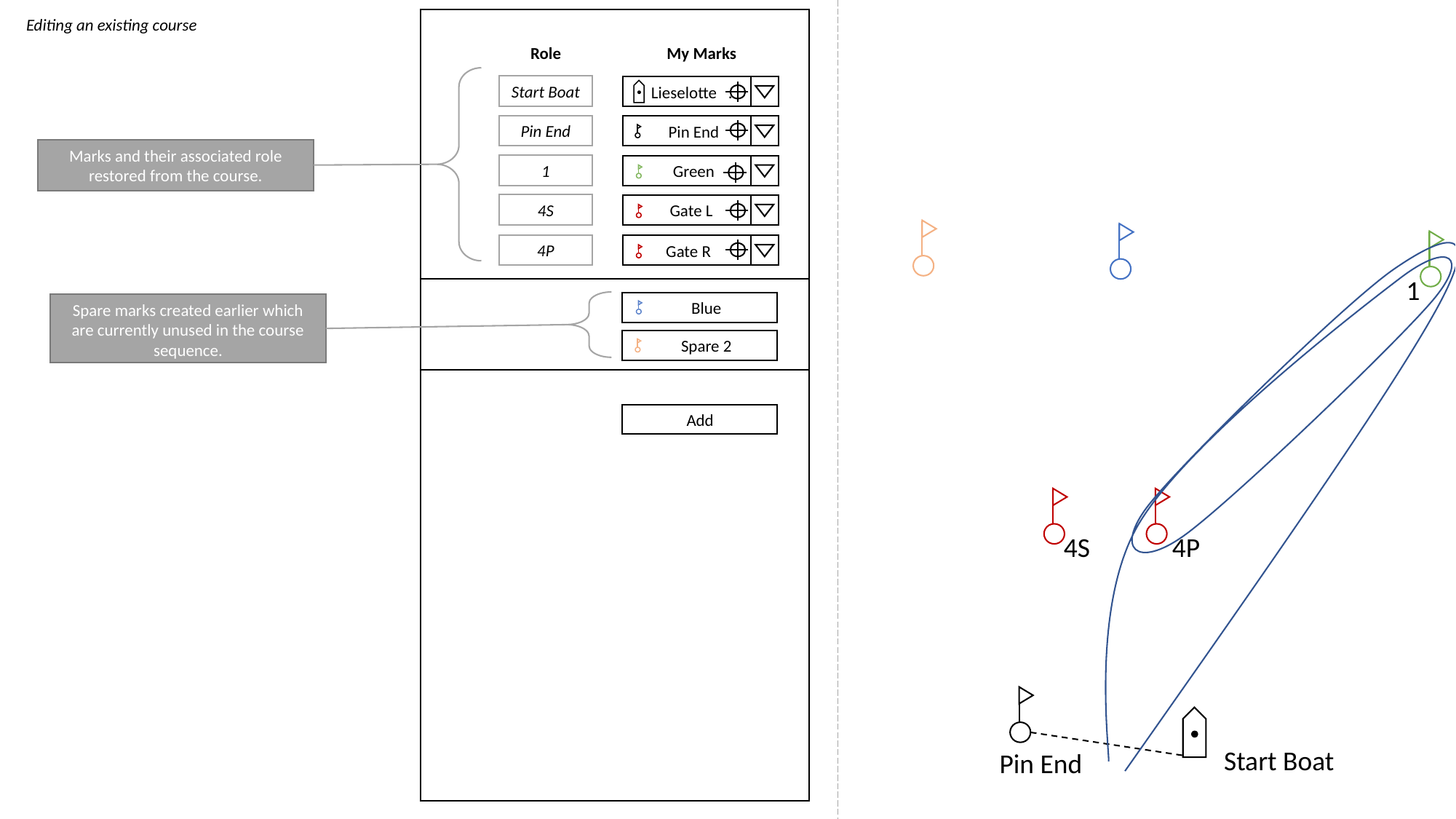

Editing an existing course

Role
My Marks

Start Boat
Lieselotte   .

Pin End
Pin End

Marks and their associated role restored from the course.
1
Green

4S
Gate L

4P
Gate R

1

Blue

Spare marks created earlier which are currently unused in the course sequence.

Spare 2

Add

4S
4P

Start Boat
Pin End